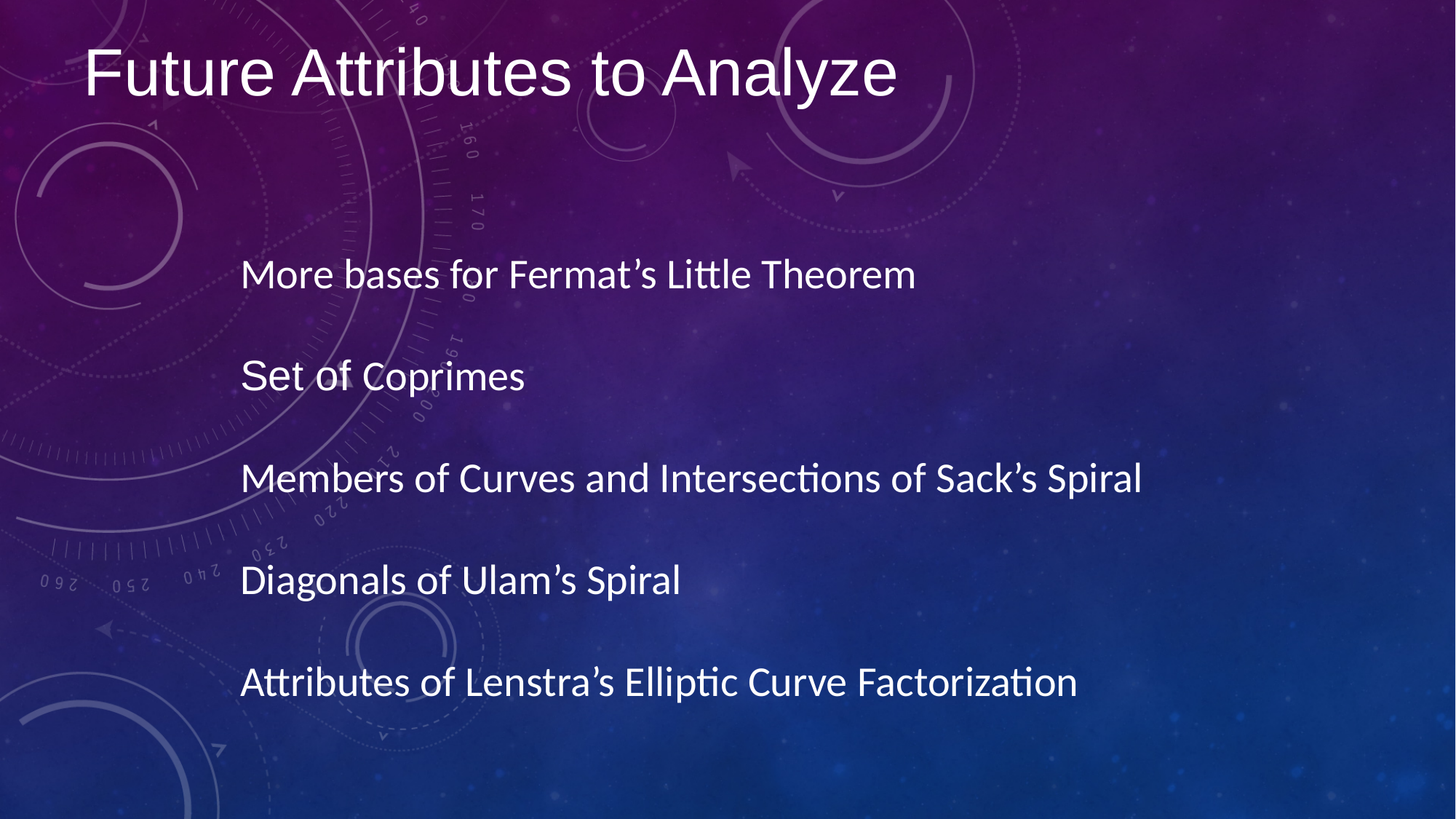

Future Attributes to Analyze
More bases for Fermat’s Little Theorem
Set of Coprimes
Members of Curves and Intersections of Sack’s Spiral
Diagonals of Ulam’s Spiral
Attributes of Lenstra’s Elliptic Curve Factorization